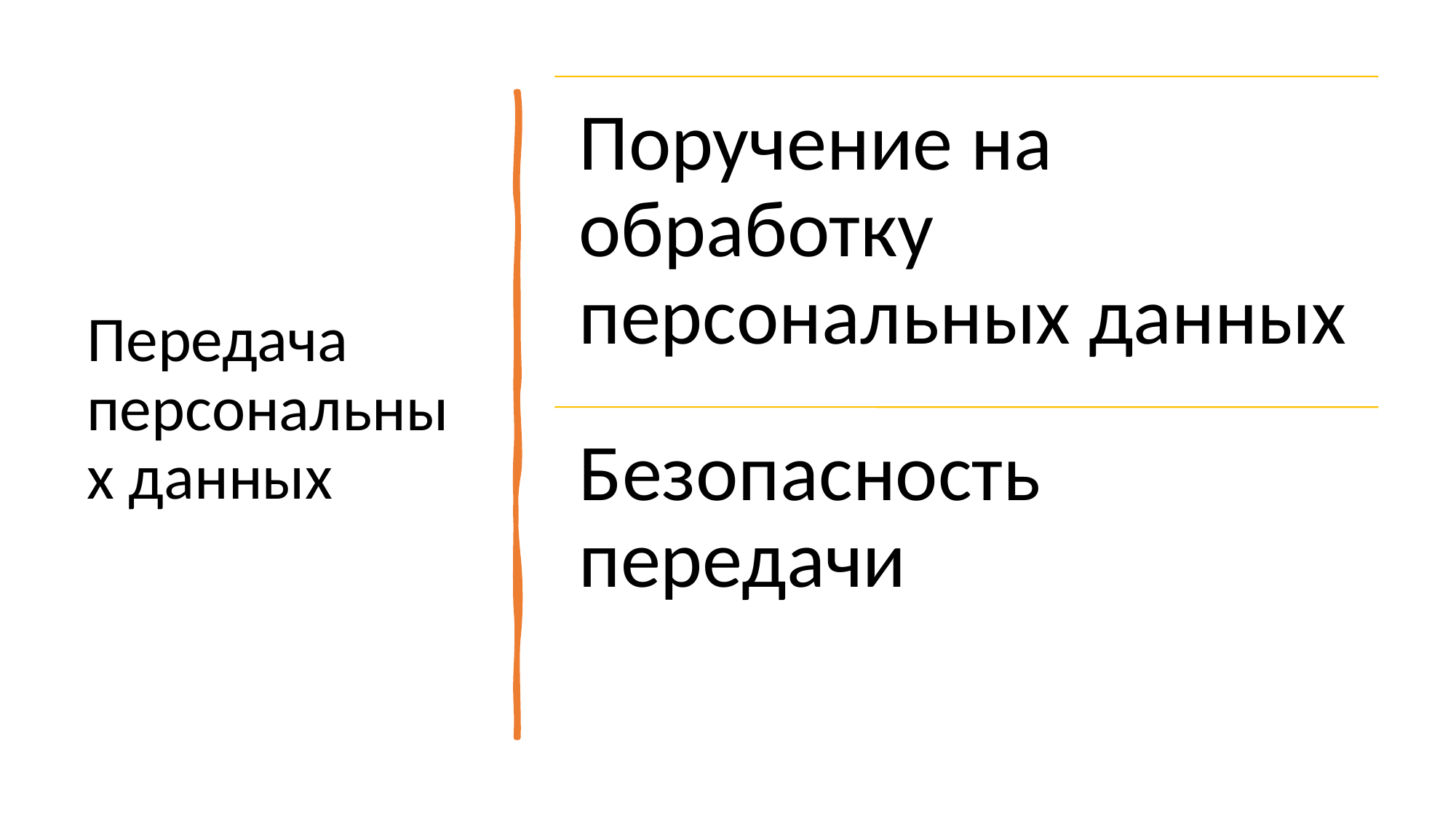

Поручение на обработку персональных данных
Безопасность передачи
# Передача персональных данных